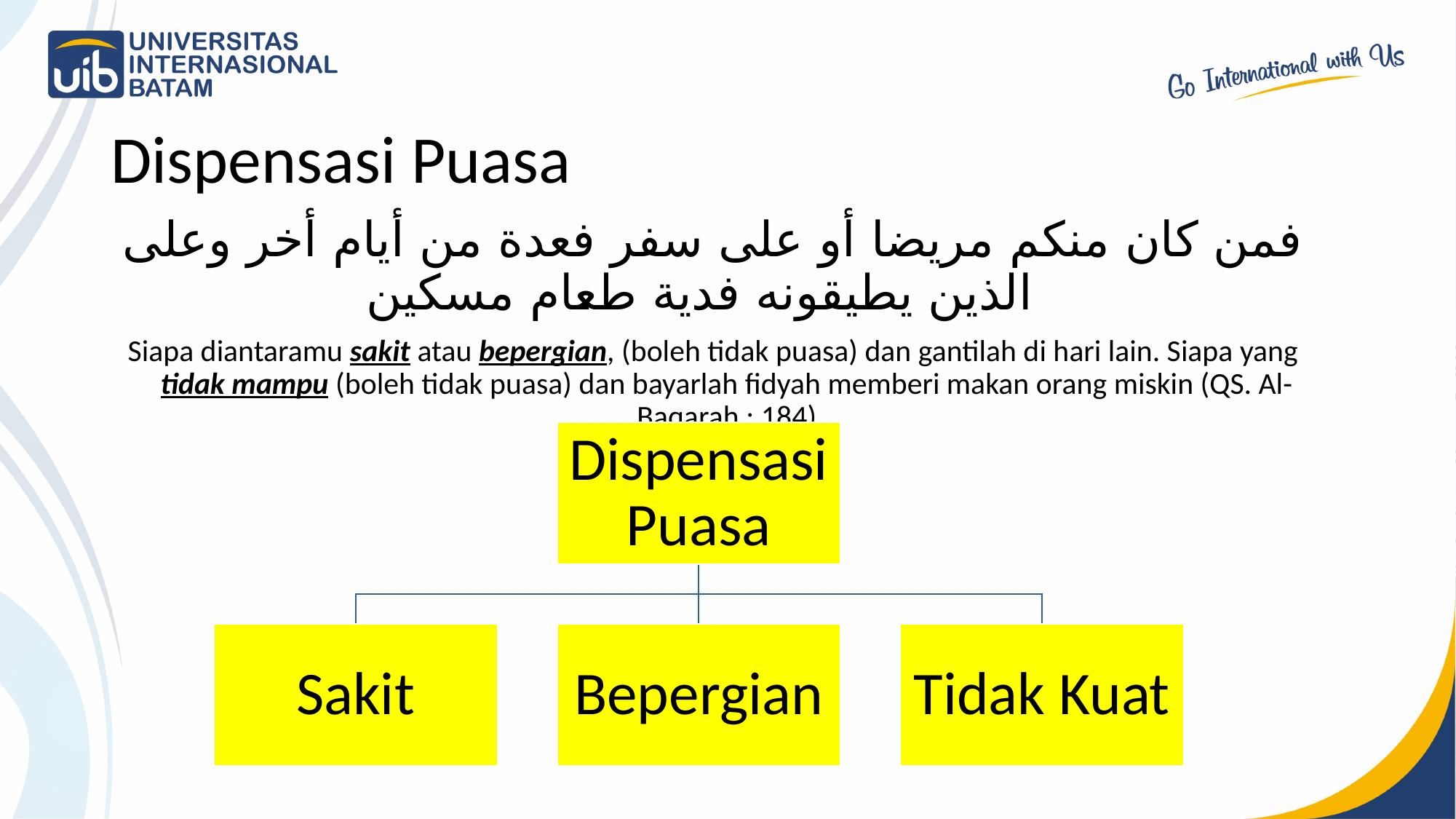

# Dispensasi Puasa
فمن كان منكم مريضا أو على سفر فعدة من أيام أخر وعلى الذين يطيقونه فدية طعام مسكين
Siapa diantaramu sakit atau bepergian, (boleh tidak puasa) dan gantilah di hari lain. Siapa yang tidak mampu (boleh tidak puasa) dan bayarlah fidyah memberi makan orang miskin (QS. Al-Baqarah : 184)

Dispensasi Puasa
Sakit
Bepergian
Tidak Kuat